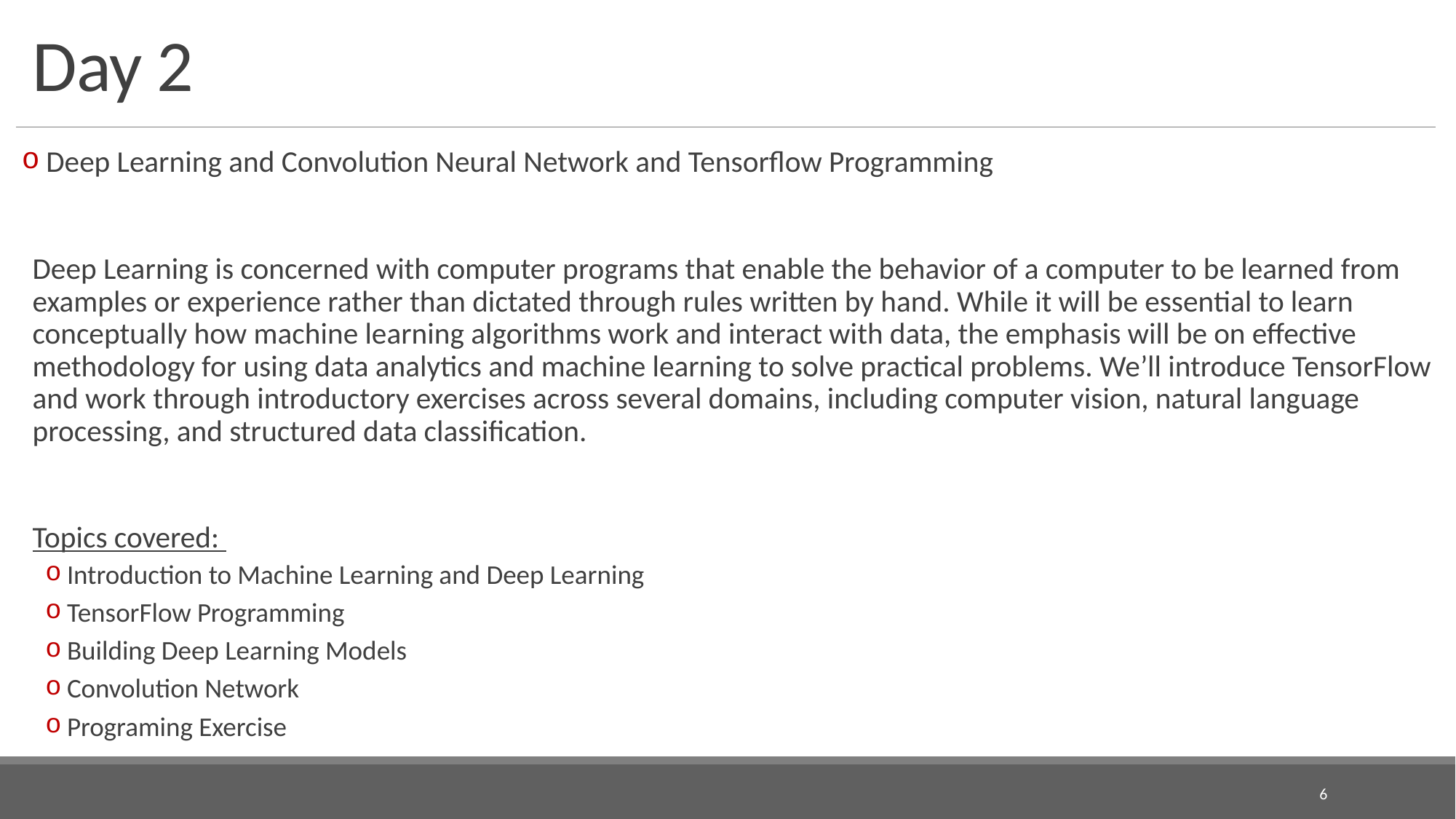

# Day 2
 Deep Learning and Convolution Neural Network and Tensorflow Programming

Deep Learning is concerned with computer programs that enable the behavior of a computer to be learned from examples or experience rather than dictated through rules written by hand. While it will be essential to learn conceptually how machine learning algorithms work and interact with data, the emphasis will be on effective methodology for using data analytics and machine learning to solve practical problems. We’ll introduce TensorFlow and work through introductory exercises across several domains, including computer vision, natural language processing, and structured data classification.

Topics covered:
Introduction to Machine Learning and Deep Learning
TensorFlow Programming
Building Deep Learning Models
Convolution Network
Programing Exercise

6